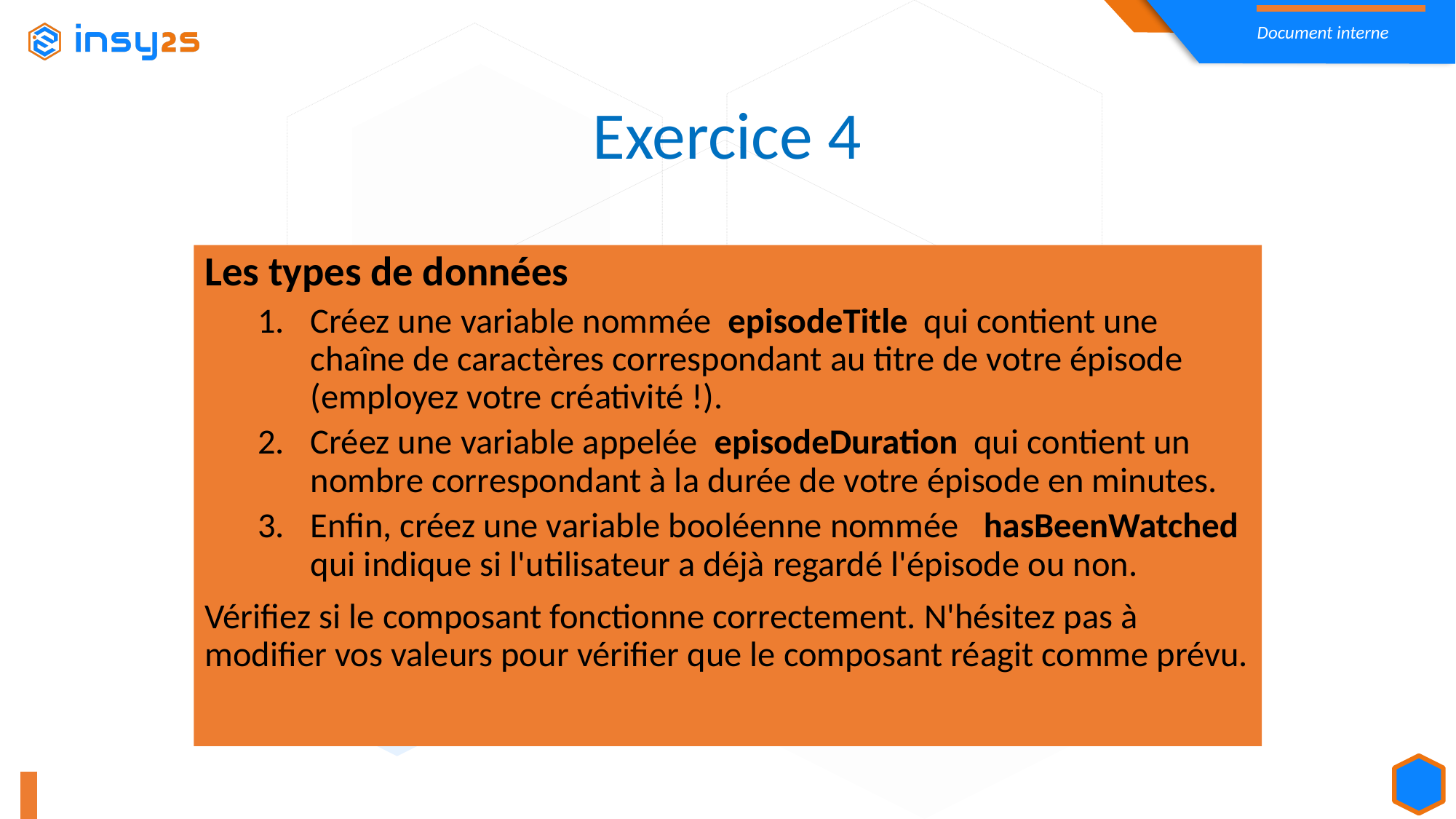

Exercice 4
Les types de données
Créez une variable nommée  episodeTitle  qui contient une chaîne de caractères correspondant au titre de votre épisode (employez votre créativité !).
Créez une variable appelée  episodeDuration  qui contient un nombre correspondant à la durée de votre épisode en minutes.
Enfin, créez une variable booléenne nommée   hasBeenWatched  qui indique si l'utilisateur a déjà regardé l'épisode ou non.
Vérifiez si le composant fonctionne correctement. N'hésitez pas à modifier vos valeurs pour vérifier que le composant réagit comme prévu.